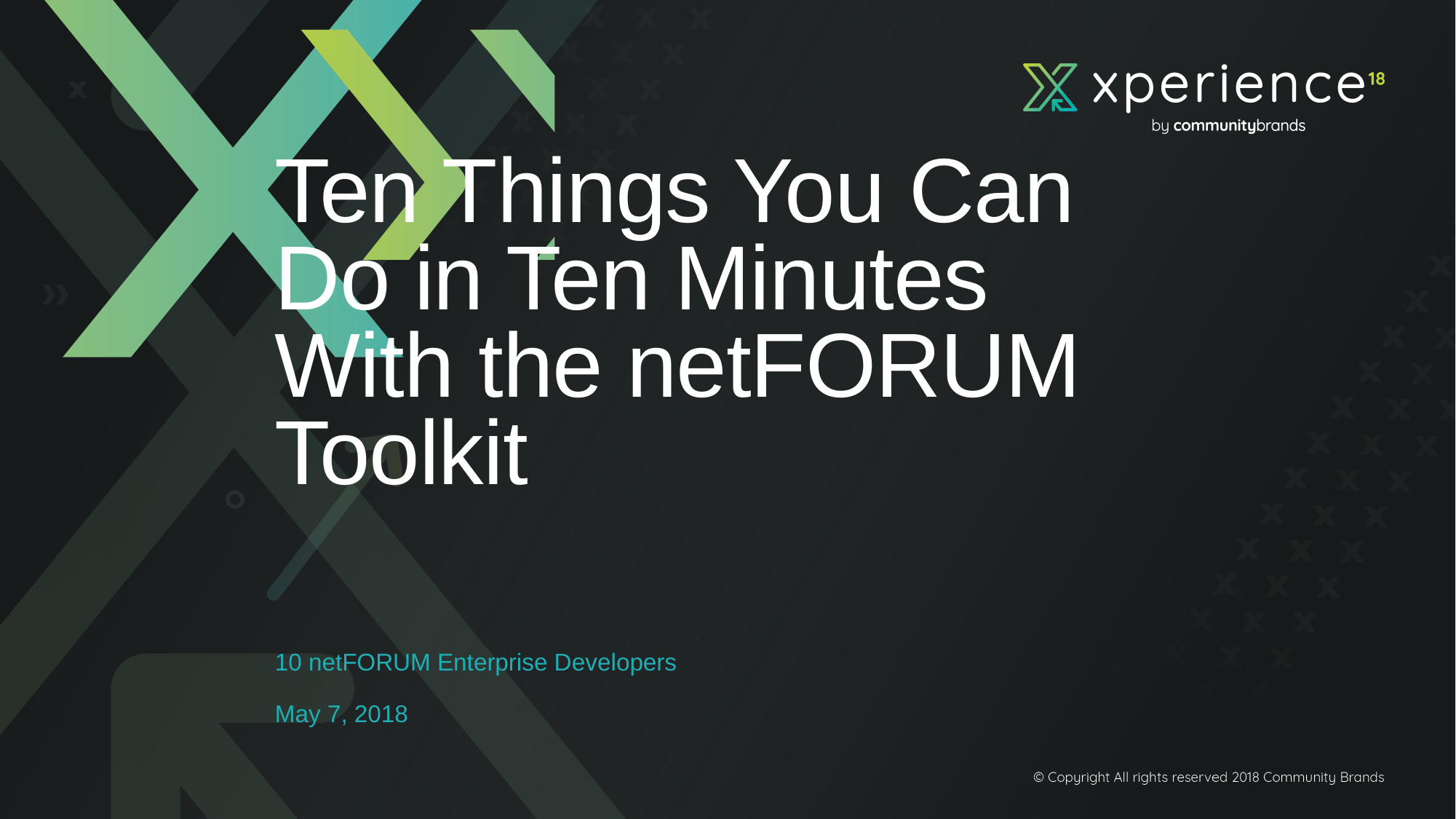

# Ten Things You Can Do in Ten Minutes With the netFORUM Toolkit

10 netFORUM Enterprise Developers
May 7, 2018